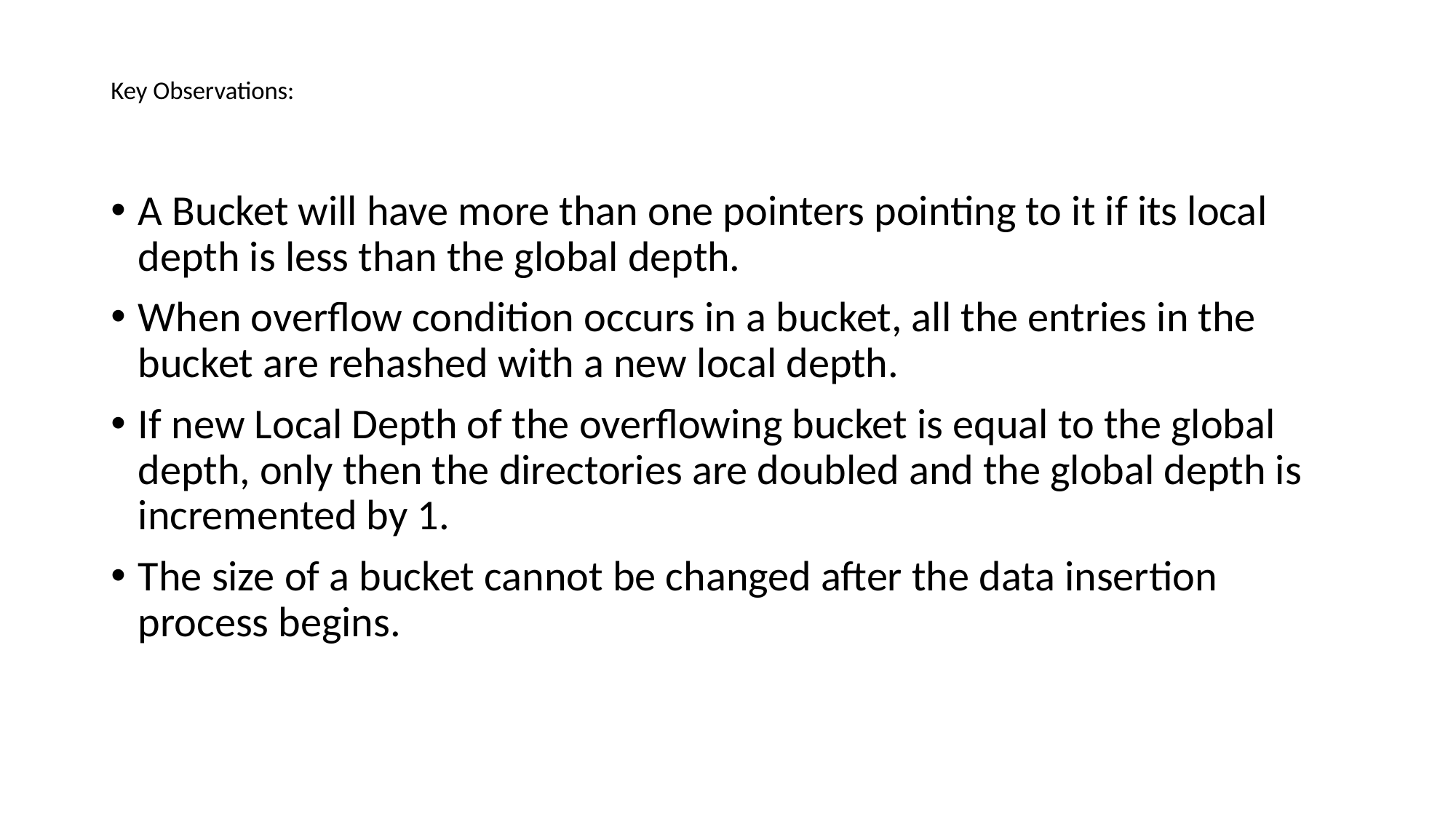

# Key Observations:
A Bucket will have more than one pointers pointing to it if its local depth is less than the global depth.
When overflow condition occurs in a bucket, all the entries in the bucket are rehashed with a new local depth.
If new Local Depth of the overflowing bucket is equal to the global depth, only then the directories are doubled and the global depth is incremented by 1.
The size of a bucket cannot be changed after the data insertion process begins.